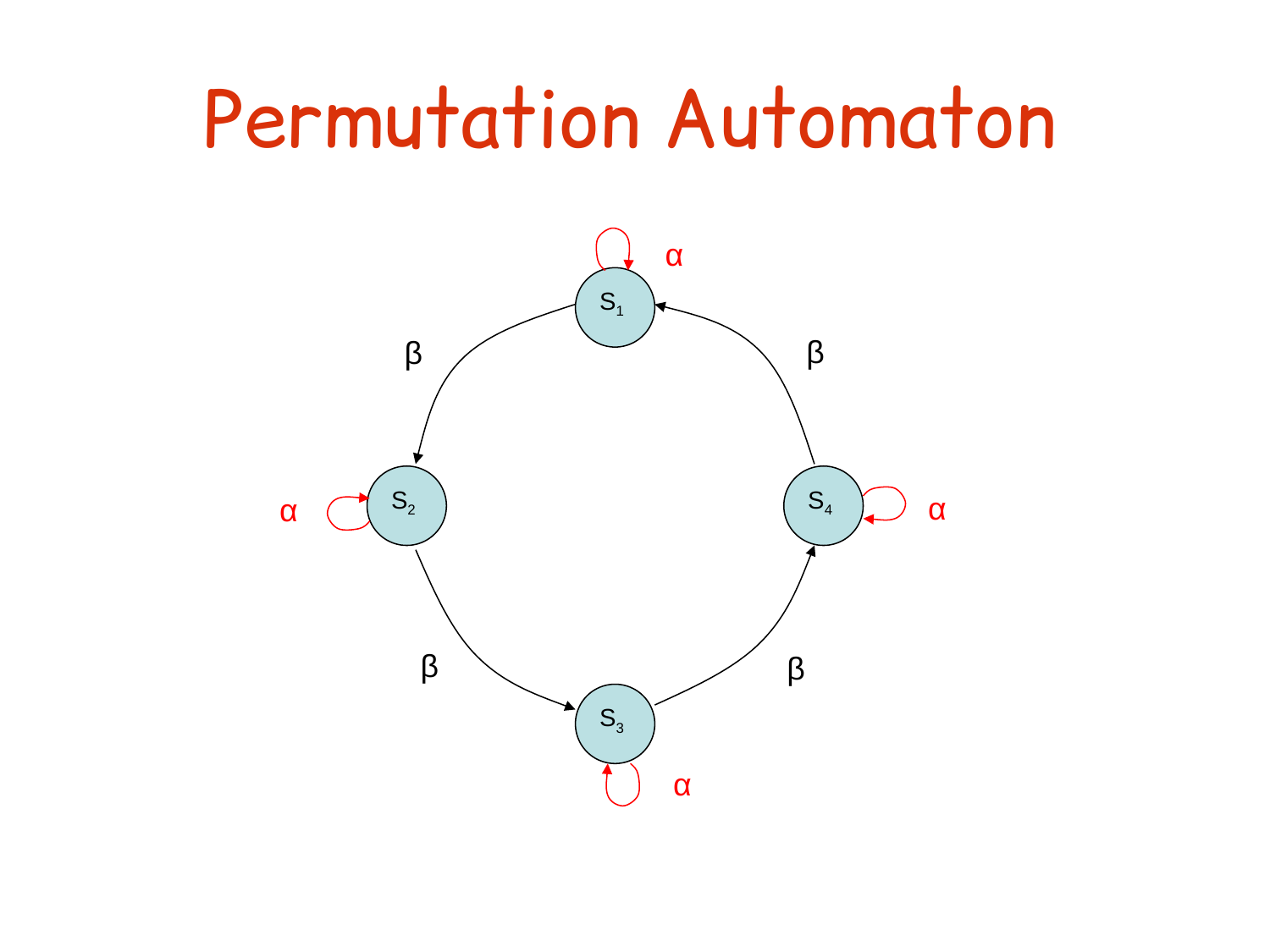

# Permutation Automaton

α
S1
β
β

S2
S4
α

α

β
β
S3
α